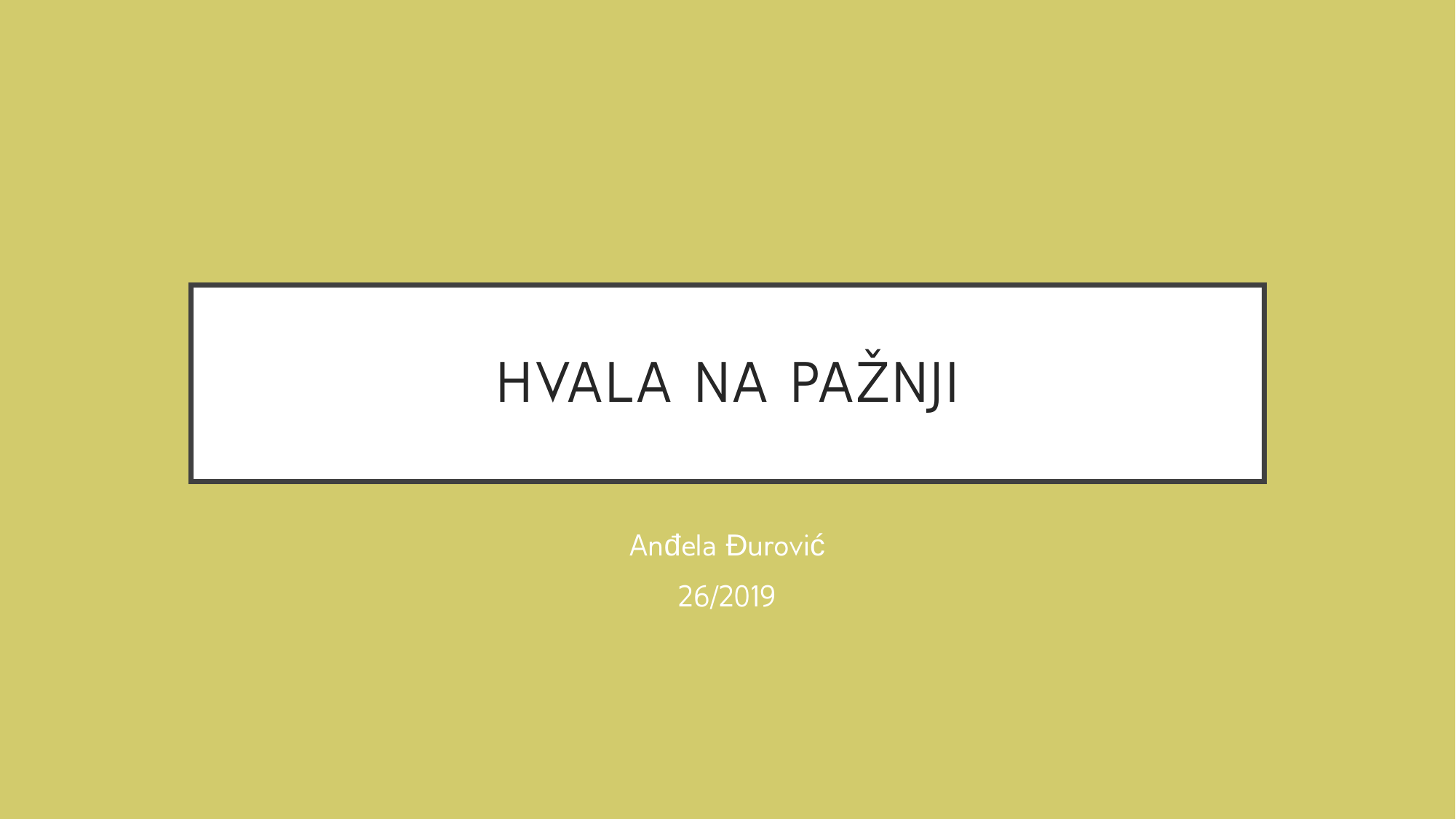

# Hvala na pažnji
Anđela Đurović
26/2019